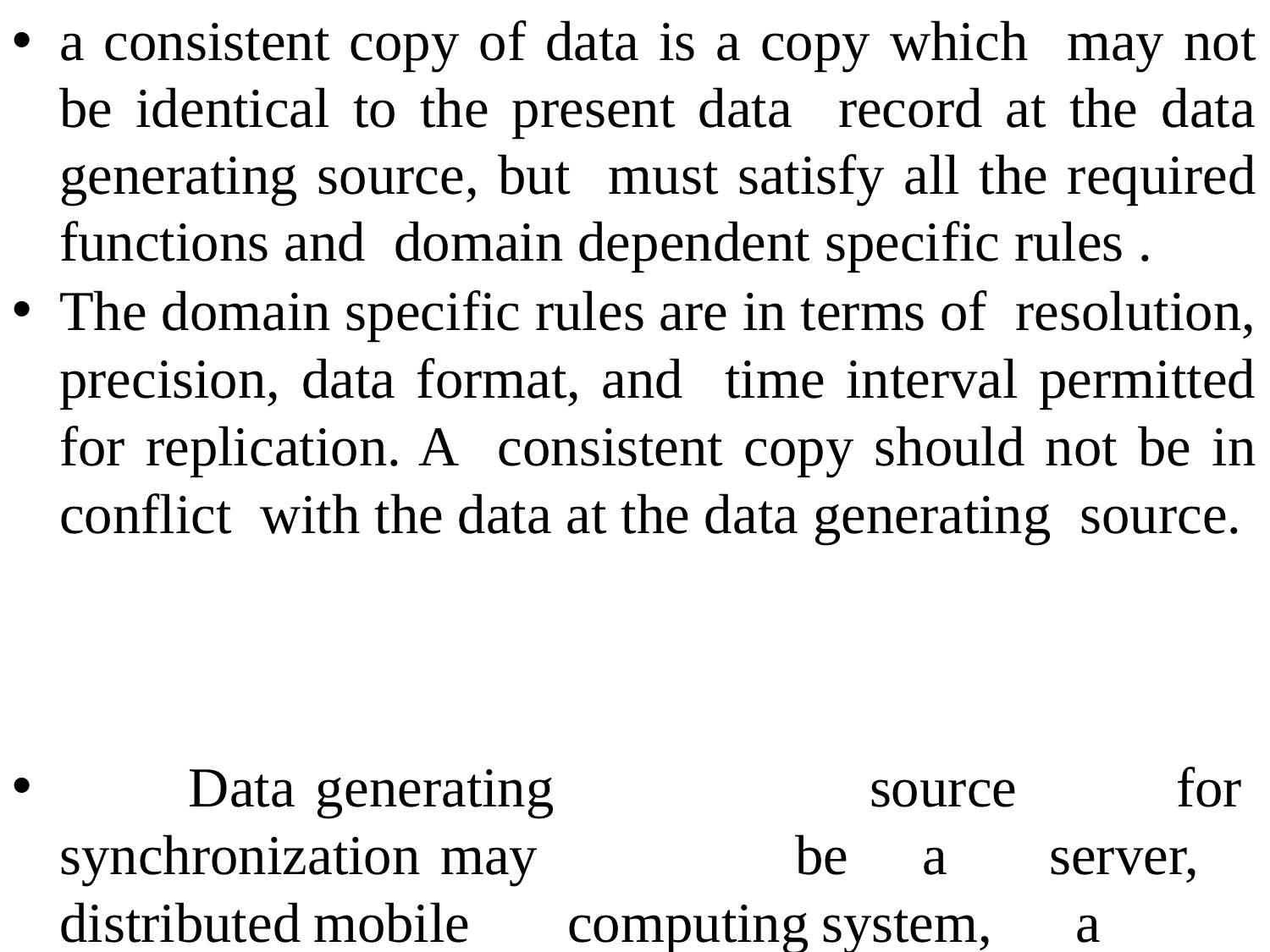

a consistent copy of data is a copy which  may not be identical to the present data  record at the data generating source, but  must satisfy all the required functions and  domain dependent specific rules .
The domain specific rules are in terms of  resolution, precision, data format, and  time interval permitted for replication. A  consistent copy should not be in conflict  with the data at the data generating  source.
•
Data	generating
source		for  be	a	server,
synchronization	may
distributed	mobile	computing	system,	a